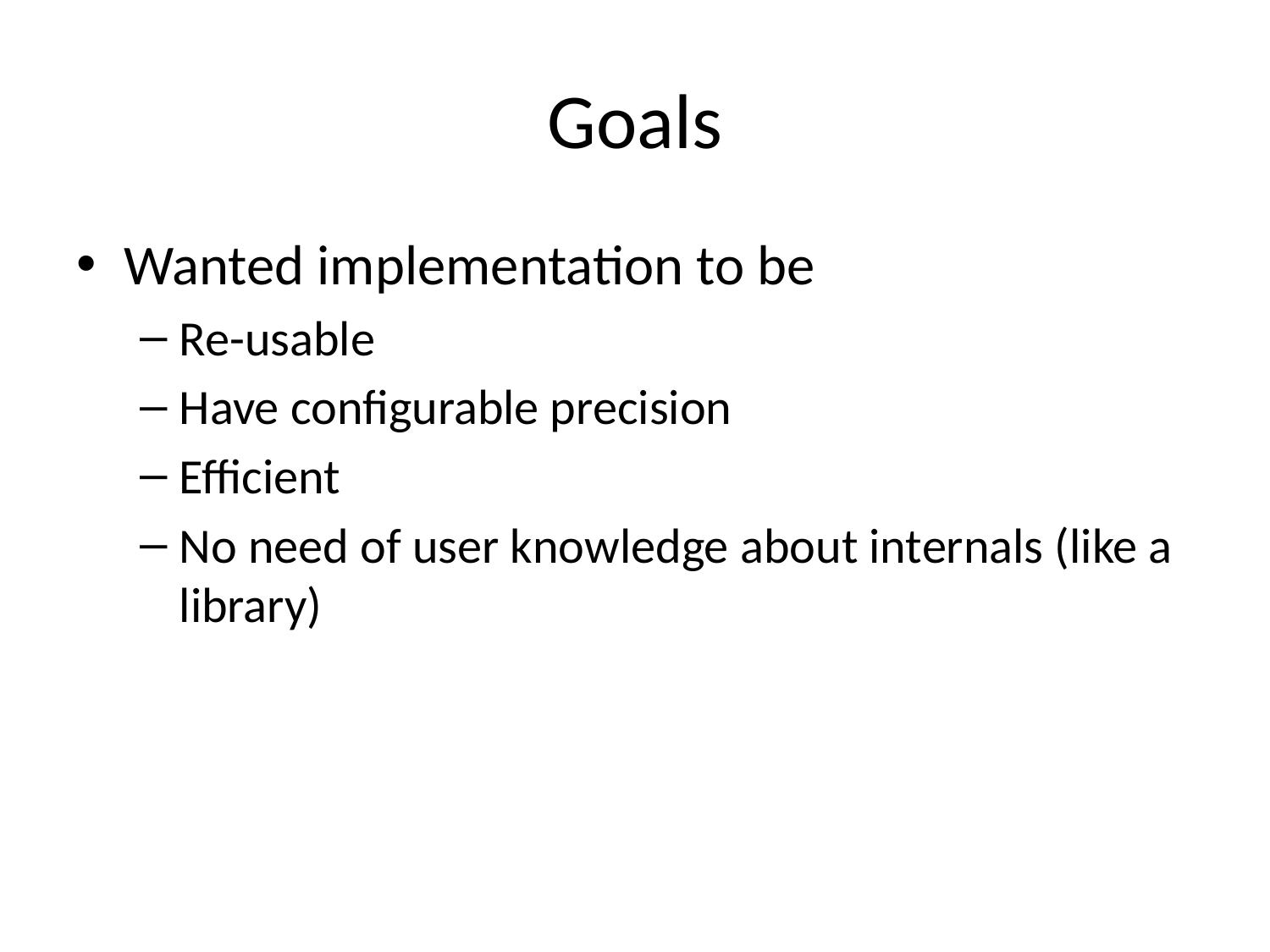

# Goals
Wanted implementation to be
Re-usable
Have configurable precision
Efficient
No need of user knowledge about internals (like a library)